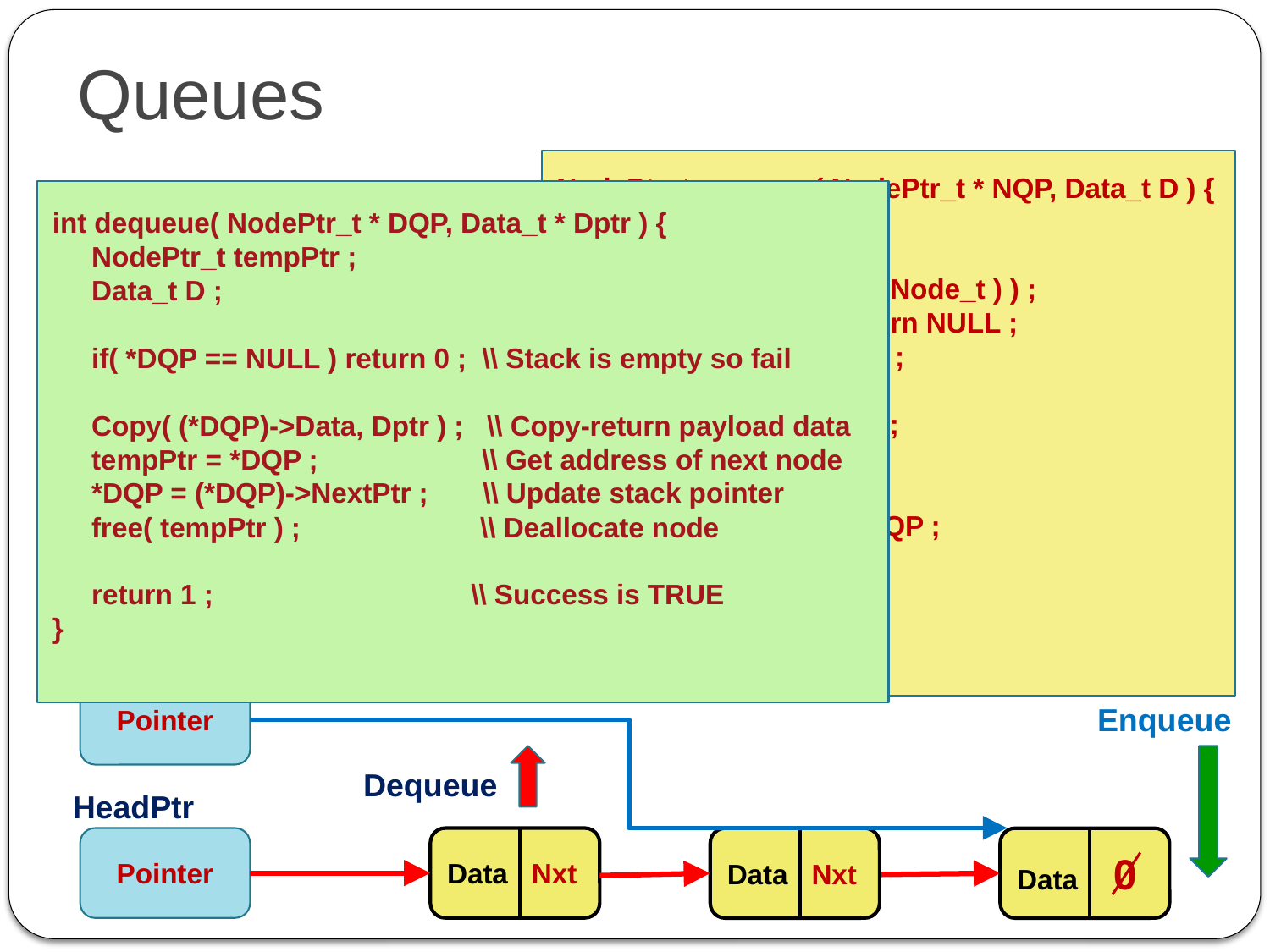

# Queues
NodePtr_t enqueue( NodePtr_t * NQP, Data_t D ) {
     NodePtr_t  NPtr ;

     NPtr = malloc( sizeof( Node_t ) ) ;
     if( NPtr == NULL ) return NULL ;
     NPtr->NextPtr = NULL ;
     Copy( NPtr->Data, D ) ;
     if( *NQP != NULL )
          NPtr->NextPtr = *NQP ;
     *NQP = NPtr ;
     return NPtr ;
}

The basic queue is a singly linked list with two pointers, Head and Tail
There are two fundamental operations
  enqueue() – insert a node at the Tail position
  dequeue() – obtain payload data from the node at the Head position, then delete the node
int dequeue( NodePtr_t * DQP, Data_t * Dptr ) {
     NodePtr_t tempPtr ;
     Data_t D ;

     if( *DQP == NULL ) return 0 ;  \\ Stack is empty so fail
     Copy( (*DQP)->Data, Dptr ) ;   \\ Copy-return payload data
     tempPtr = *DQP ;                     \\ Get address of next node
     *DQP = (*DQP)->NextPtr ;       \\ Update stack pointer
     free( tempPtr ) ;                       \\ Deallocate node
     return 1 ;                                 \\ Success is TRUE
}

TailPtr
Pointer
HeadPtr
Pointer
Data   Nxt
Data   Nxt
Data    0
Enqueue

Dequeue